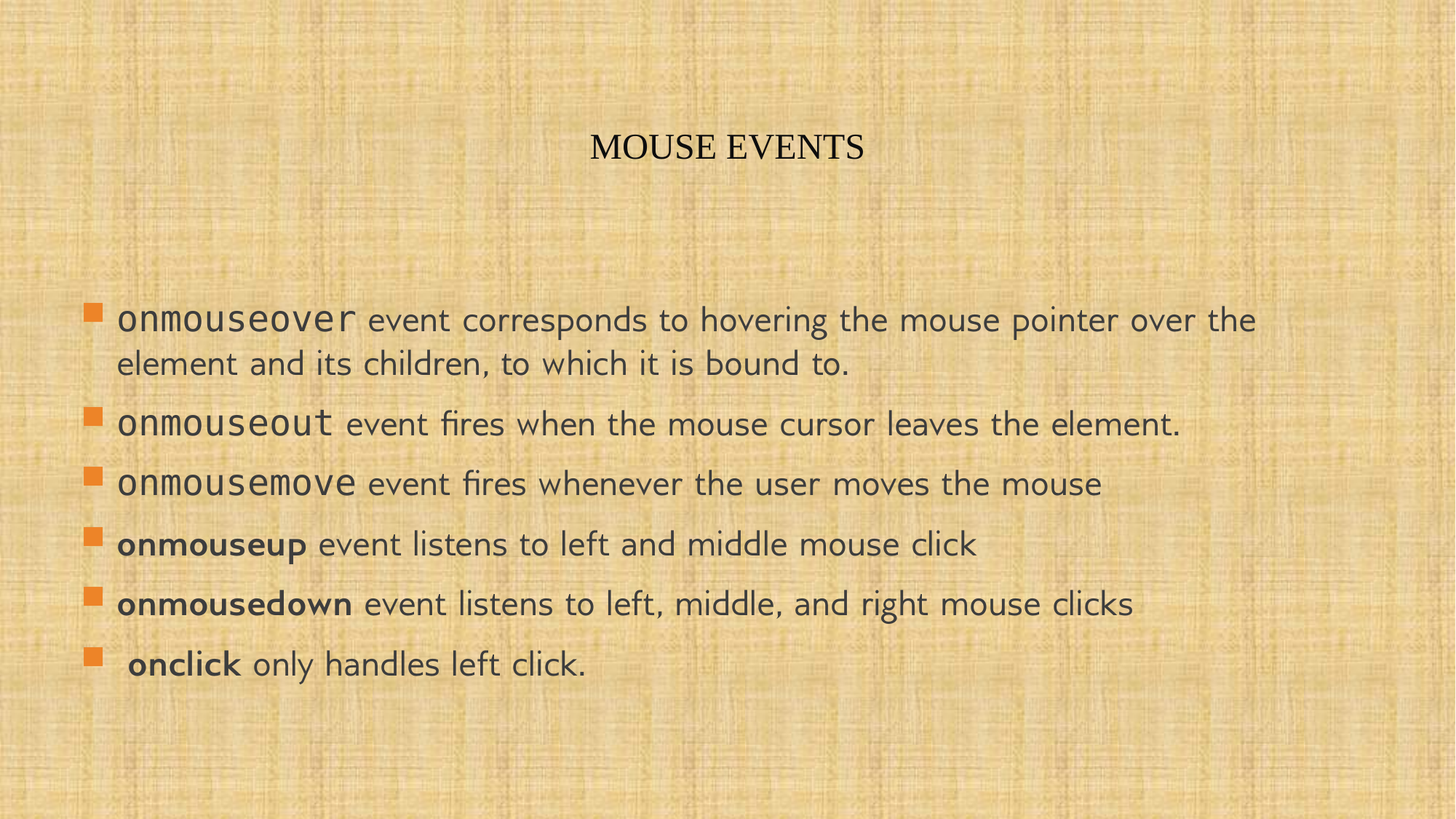

# Mouse events
onmouseover event corresponds to hovering the mouse pointer over the element and its children, to which it is bound to.
onmouseout event fires when the mouse cursor leaves the element.
onmousemove event fires whenever the user moves the mouse
onmouseup event listens to left and middle mouse click
onmousedown event listens to left, middle, and right mouse clicks
 onclick only handles left click.
Veena Suresh,PESU